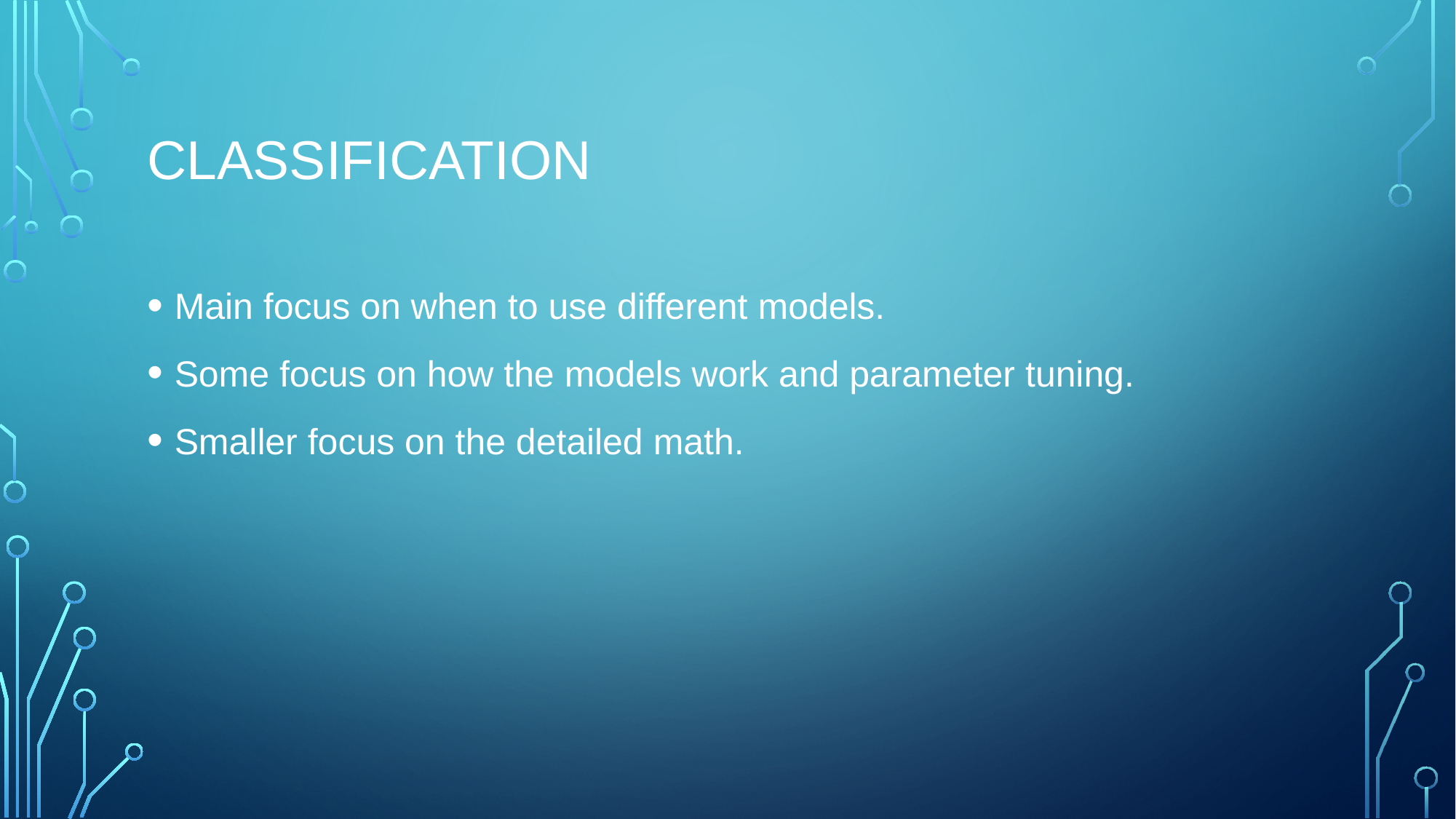

# Classification
Main focus on when to use different models.
Some focus on how the models work and parameter tuning.
Smaller focus on the detailed math.